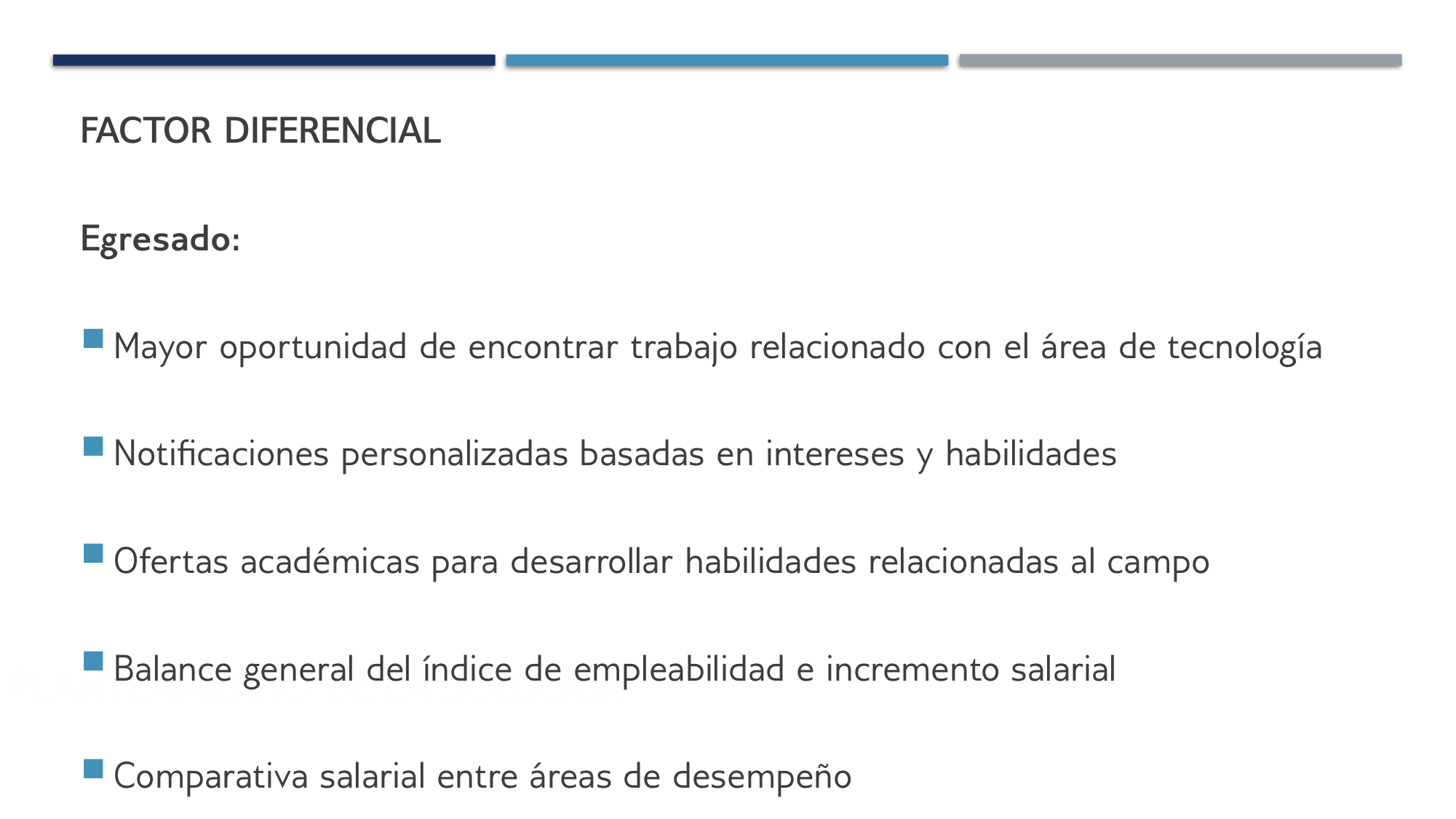

FACTOR DIFERENCIAL

Egresado:

Mayor oportunidad de encontrar trabajo relacionado con el área de tecnología

Notificaciones personalizadas basadas en intereses y habilidades

Ofertas académicas para desarrollar habilidades relacionadas al campo

Balance general del índice de empleabilidad e incremento salarial

Comparativa salarial entre áreas de desempeño

Planteamiento de la solución